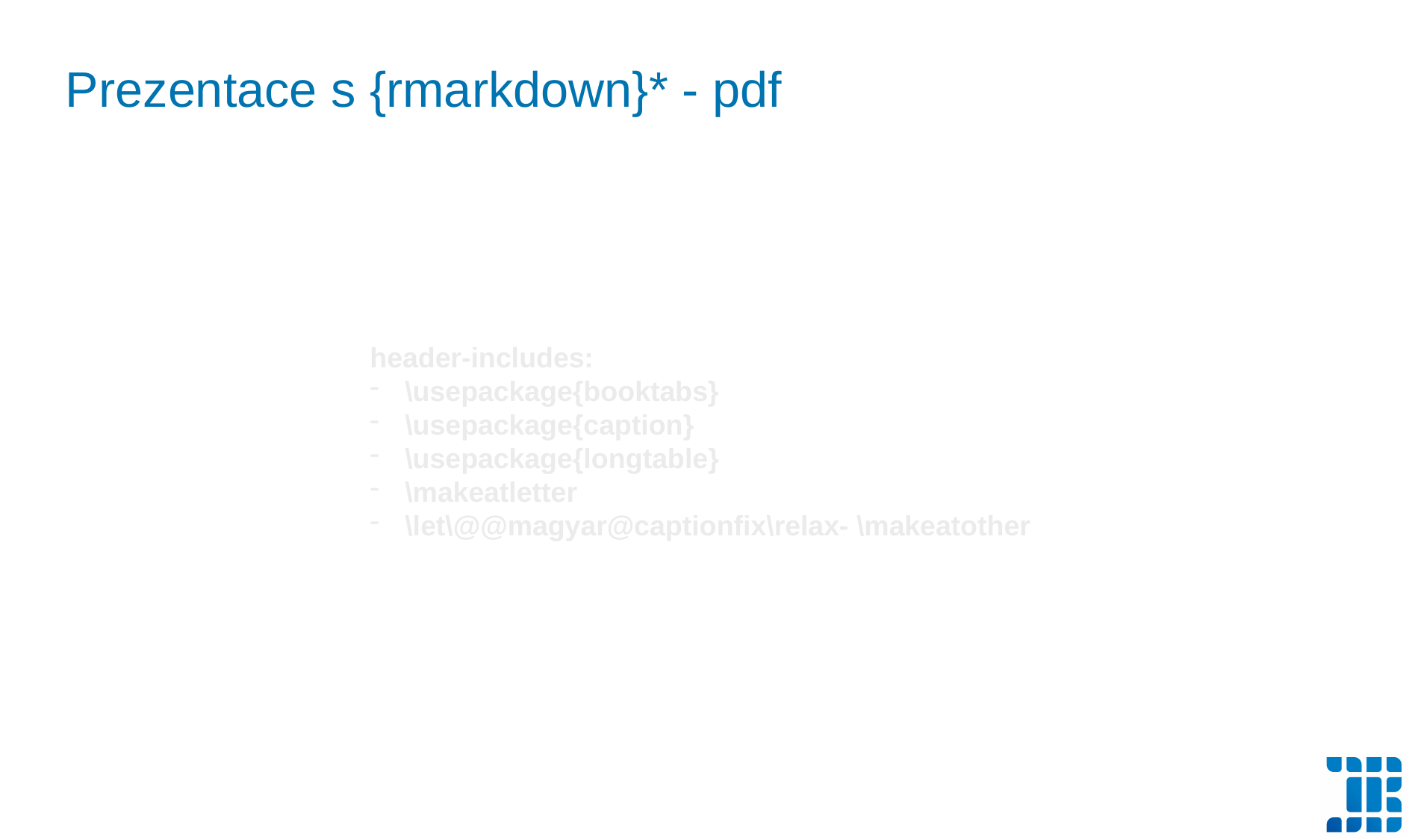

Prezentace s {rmarkdown}* - pdf
header-includes:
\usepackage{booktabs}
\usepackage{caption}
\usepackage{longtable}
\makeatletter
\let\@@magyar@captionfix\relax- \makeatother